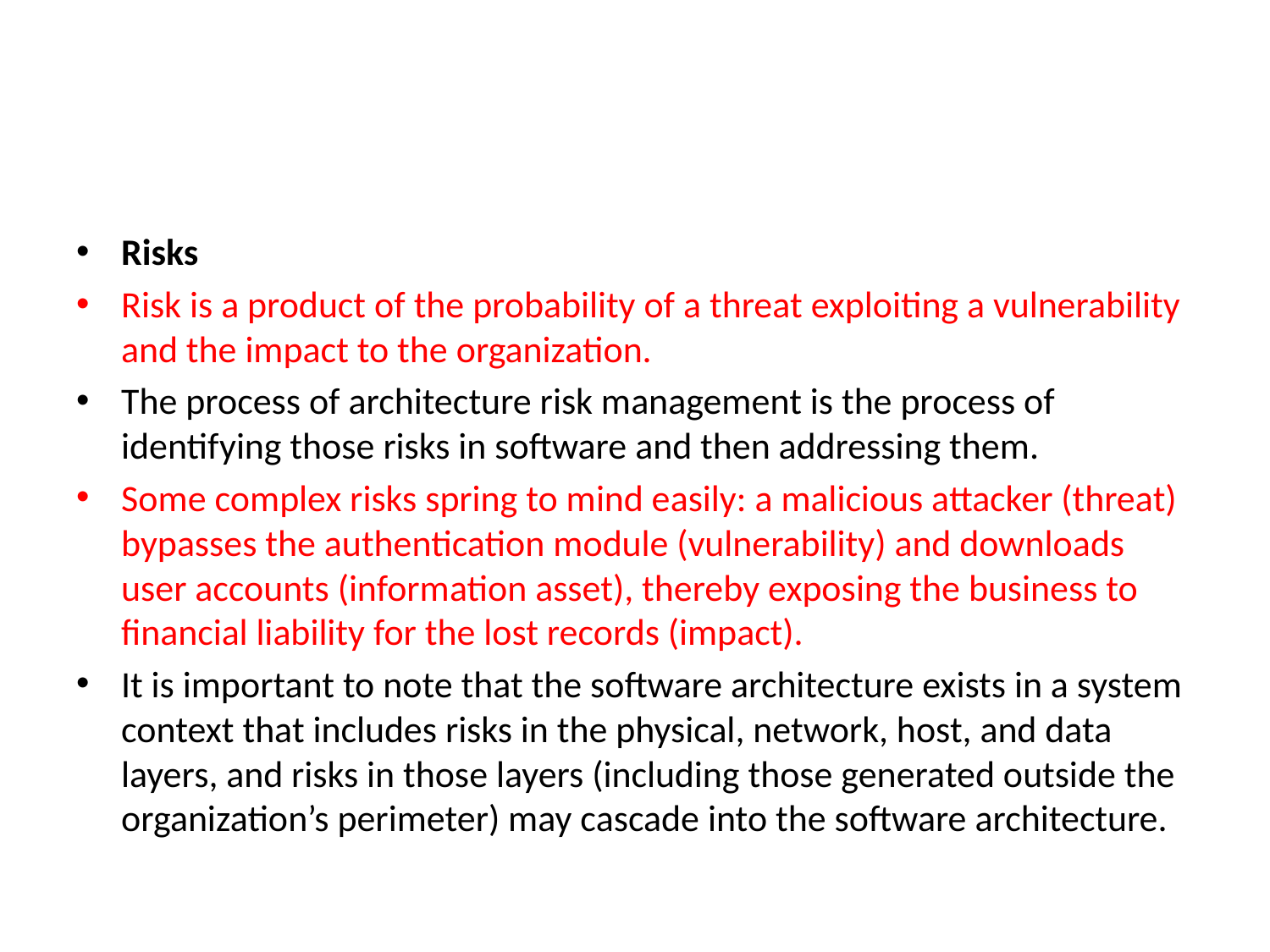

#
Risks
Risk is a product of the probability of a threat exploiting a vulnerability and the impact to the organization.
The process of architecture risk management is the process of identifying those risks in software and then addressing them.
Some complex risks spring to mind easily: a malicious attacker (threat) bypasses the authentication module (vulnerability) and downloads user accounts (information asset), thereby exposing the business to financial liability for the lost records (impact).
It is important to note that the software architecture exists in a system context that includes risks in the physical, network, host, and data layers, and risks in those layers (including those generated outside the organization’s perimeter) may cascade into the software architecture.